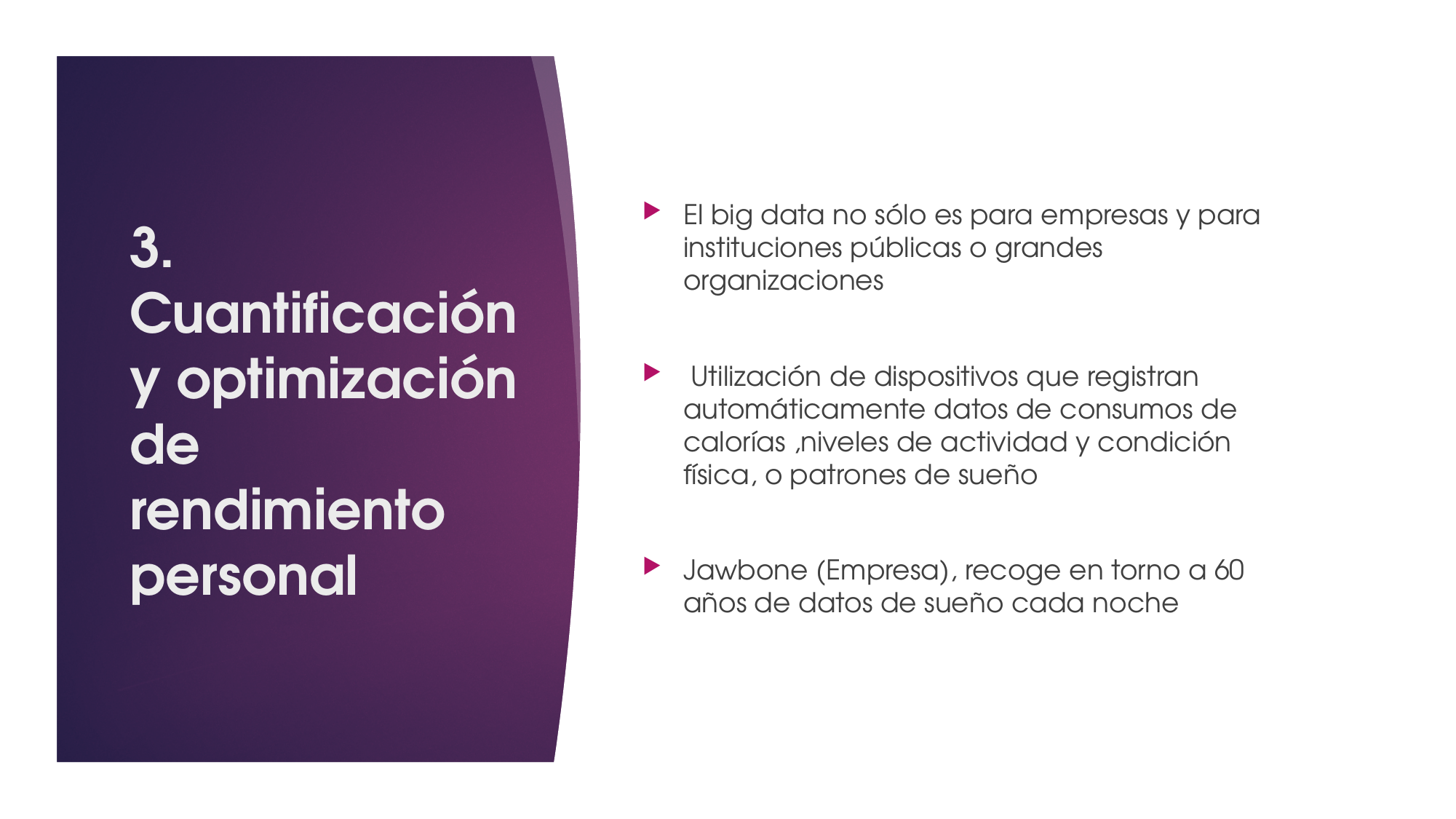

El big data no sólo es para empresas y para instituciones públicas o grandes organizaciones

 Utilización de dispositivos que registran automáticamente datos de consumos de calorías ,niveles de actividad y condición física, o patrones de sueño

Jawbone (Empresa), recoge en torno a 60 años de datos de sueño cada noche
# 3. Cuantificación y optimización de rendimiento personal